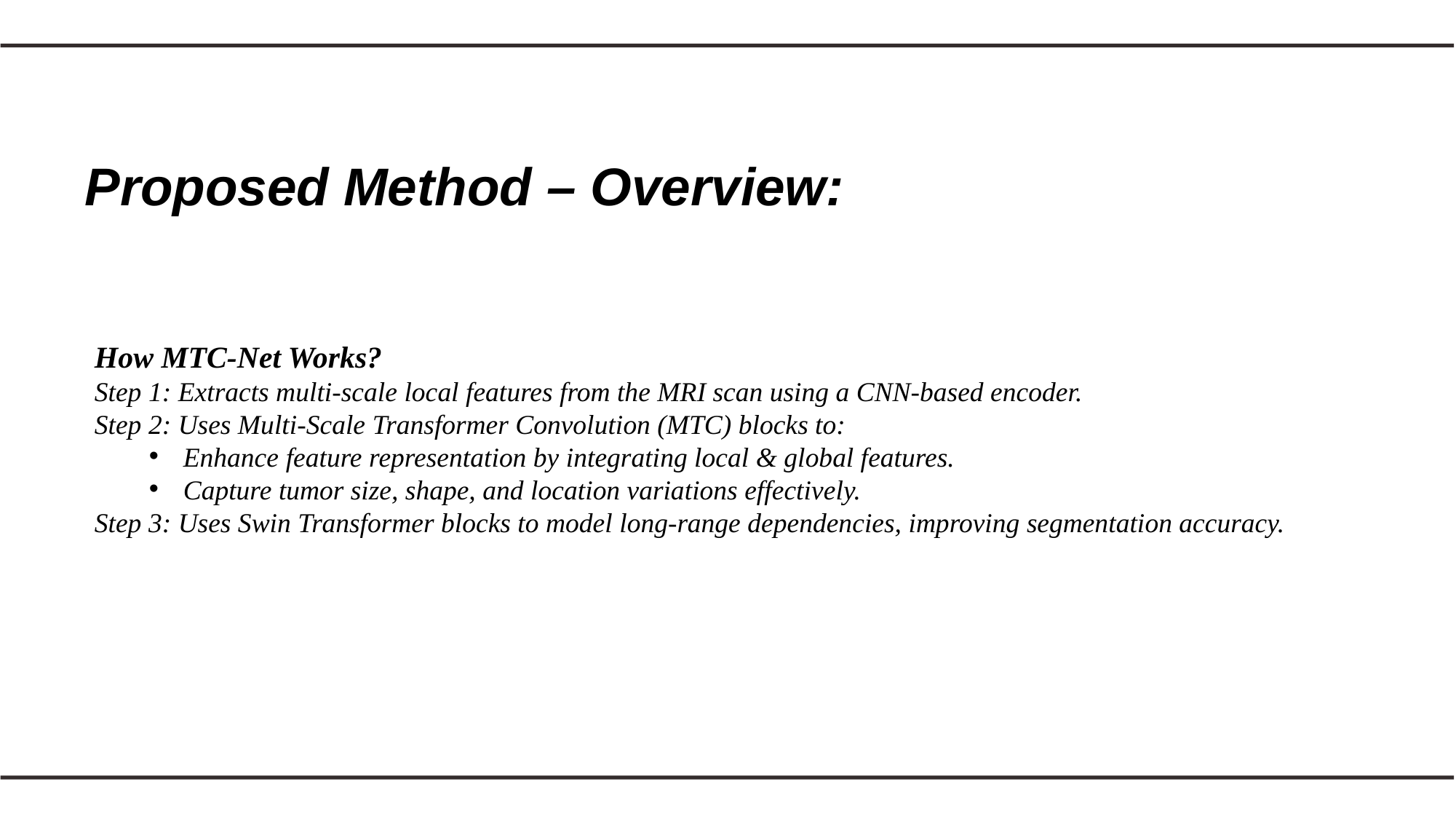

# Proposed Method – Overview:
How MTC-Net Works?
Step 1: Extracts multi-scale local features from the MRI scan using a CNN-based encoder.
Step 2: Uses Multi-Scale Transformer Convolution (MTC) blocks to:
Enhance feature representation by integrating local & global features.
Capture tumor size, shape, and location variations effectively.
Step 3: Uses Swin Transformer blocks to model long-range dependencies, improving segmentation accuracy.